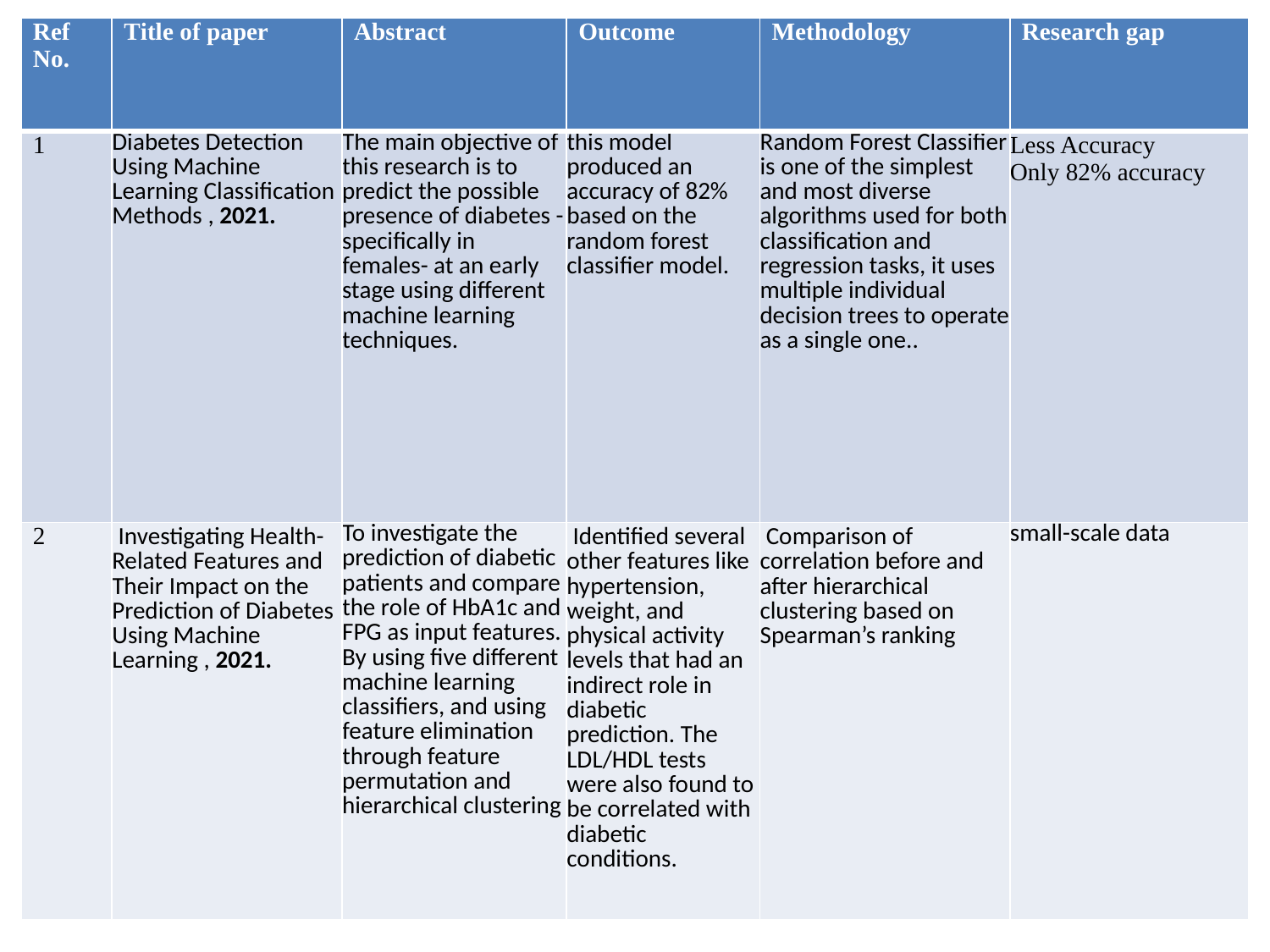

| Ref No. | Title of paper | Abstract | Outcome | Methodology | Research gap |
| --- | --- | --- | --- | --- | --- |
| 1 | Diabetes Detection Using Machine Learning Classification Methods , 2021. | The main objective of this research is to predict the possible presence of diabetes -specifically in females- at an early stage using different machine learning techniques. | this model produced an accuracy of 82% based on the random forest classifier model. | Random Forest Classifier is one of the simplest and most diverse algorithms used for both classification and regression tasks, it uses multiple individual decision trees to operate as a single one.. | Less Accuracy Only 82% accuracy |
| 2 | Investigating Health-Related Features and Their Impact on the Prediction of Diabetes Using Machine Learning , 2021. | To investigate the prediction of diabetic patients and compare the role of HbA1c and FPG as input features. By using five different machine learning classifiers, and using feature elimination through feature permutation and hierarchical clustering | Identified several other features like hypertension, weight, and physical activity levels that had an indirect role in diabetic prediction. The LDL/HDL tests were also found to be correlated with diabetic conditions. | Comparison of correlation before and after hierarchical clustering based on Spearman’s ranking | small-scale data |